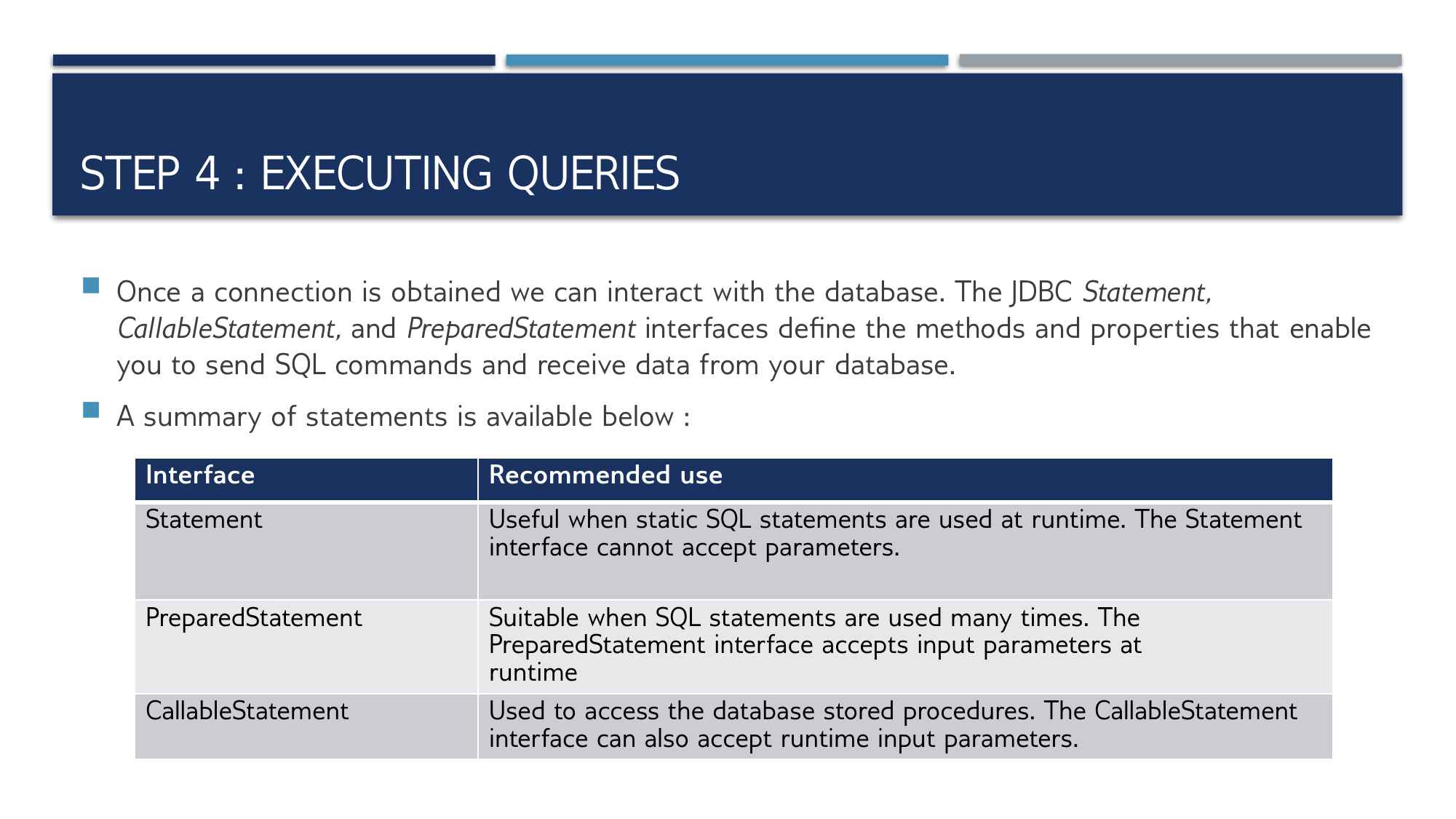

# Step 4 : executing queries
Once a connection is obtained we can interact with the database. The JDBC Statement, CallableStatement, and PreparedStatement interfaces define the methods and properties that enable you to send SQL commands and receive data from your database.
A summary of statements is available below :

| Interface | Recommended use |
| --- | --- |
| Statement | Useful when static SQL statements are used at runtime. The Statement interface cannot accept parameters. |
| PreparedStatement | Suitable when SQL statements are used many times. The PreparedStatement interface accepts input parameters at runtime |
| CallableStatement | Used to access the database stored procedures. The CallableStatement interface can also accept runtime input parameters. |